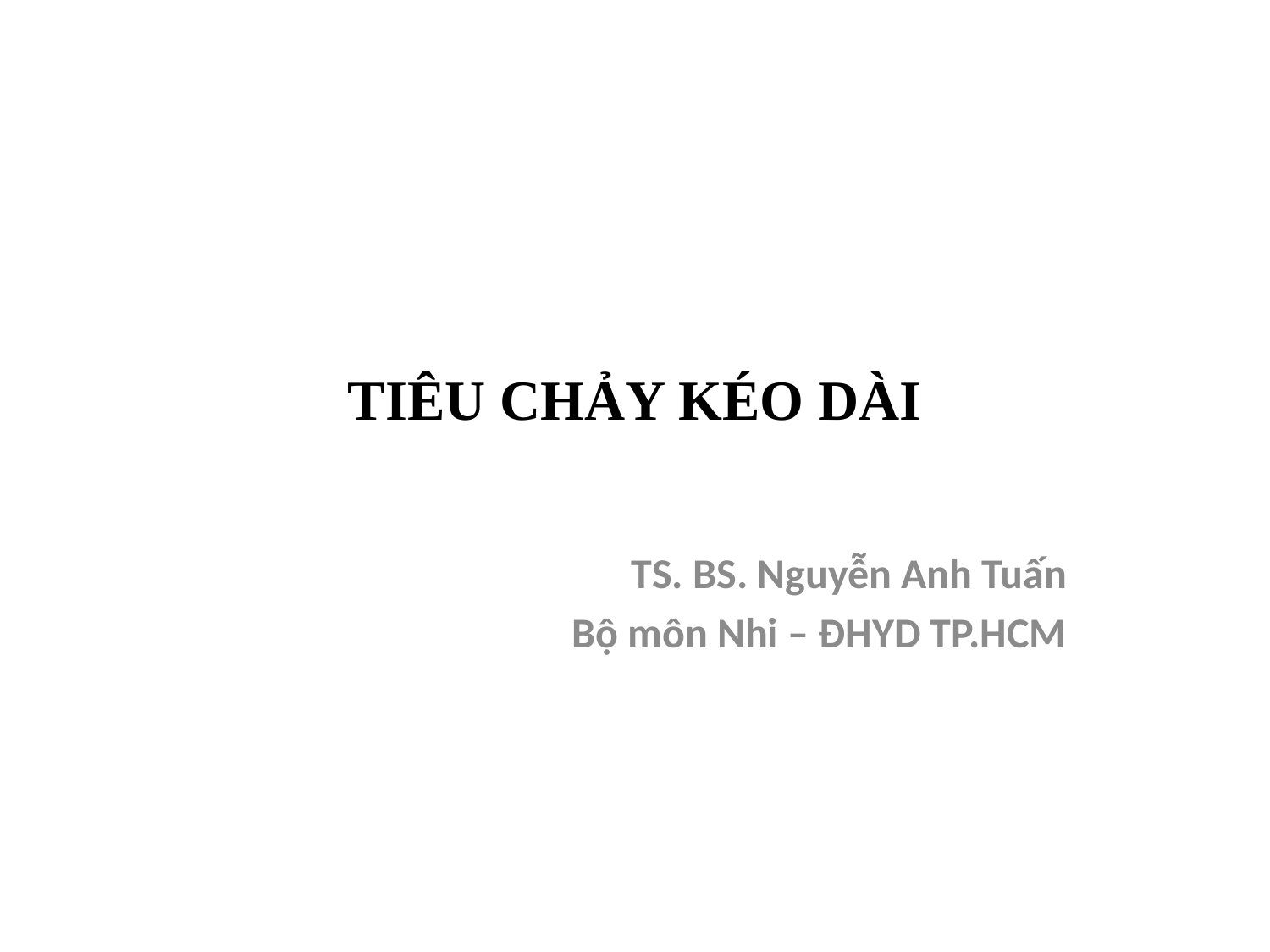

# TIÊU CHẢY KÉO DÀI
TS. BS. Nguyễn Anh Tuấn
Bộ môn Nhi – ĐHYD TP.HCM